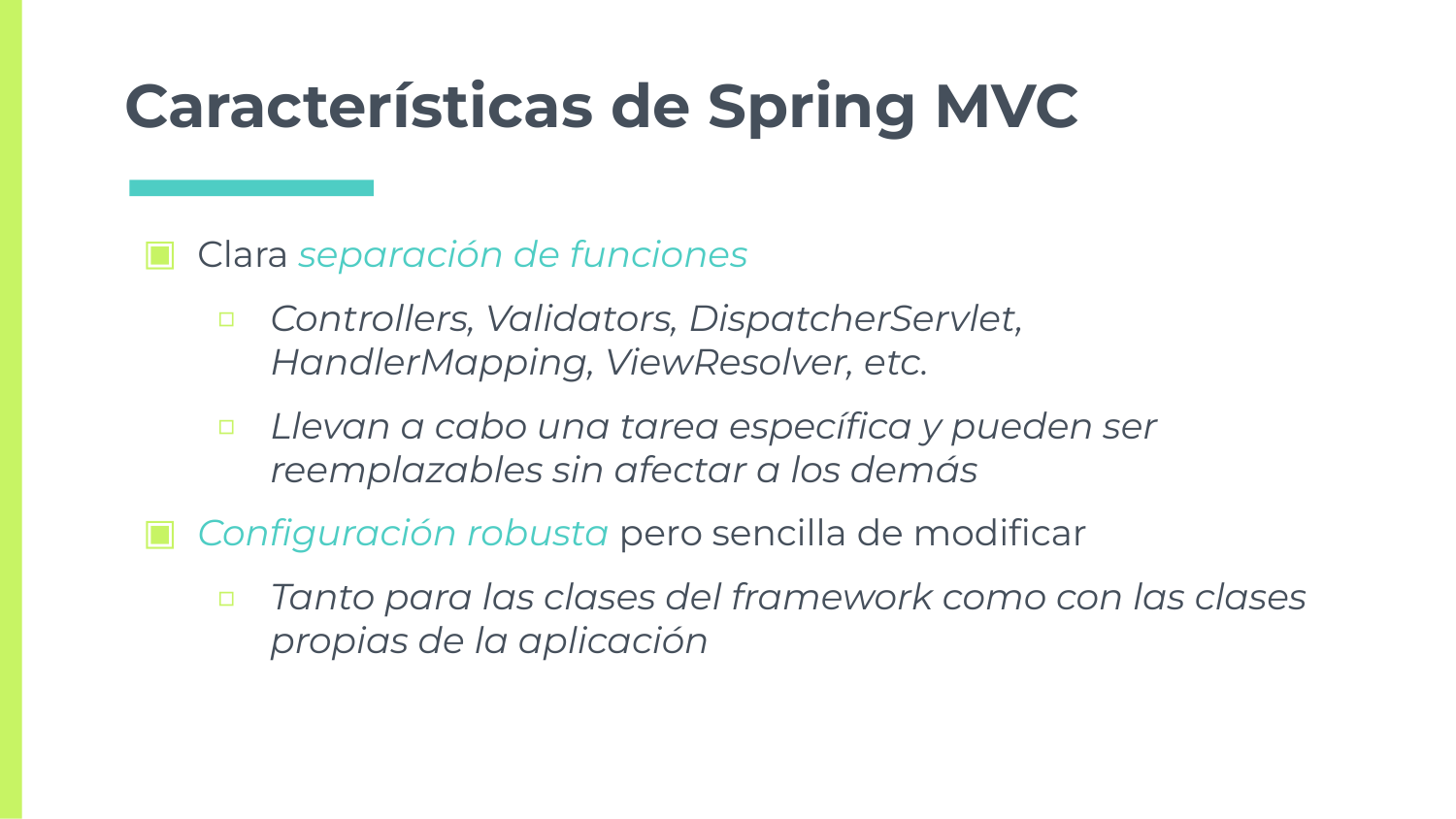

# Características de Spring MVC
Clara separación de funciones
Controllers, Validators, DispatcherServlet, HandlerMapping, ViewResolver, etc.
Llevan a cabo una tarea específica y pueden ser reemplazables sin afectar a los demás
Configuración robusta pero sencilla de modificar
Tanto para las clases del framework como con las clases propias de la aplicación